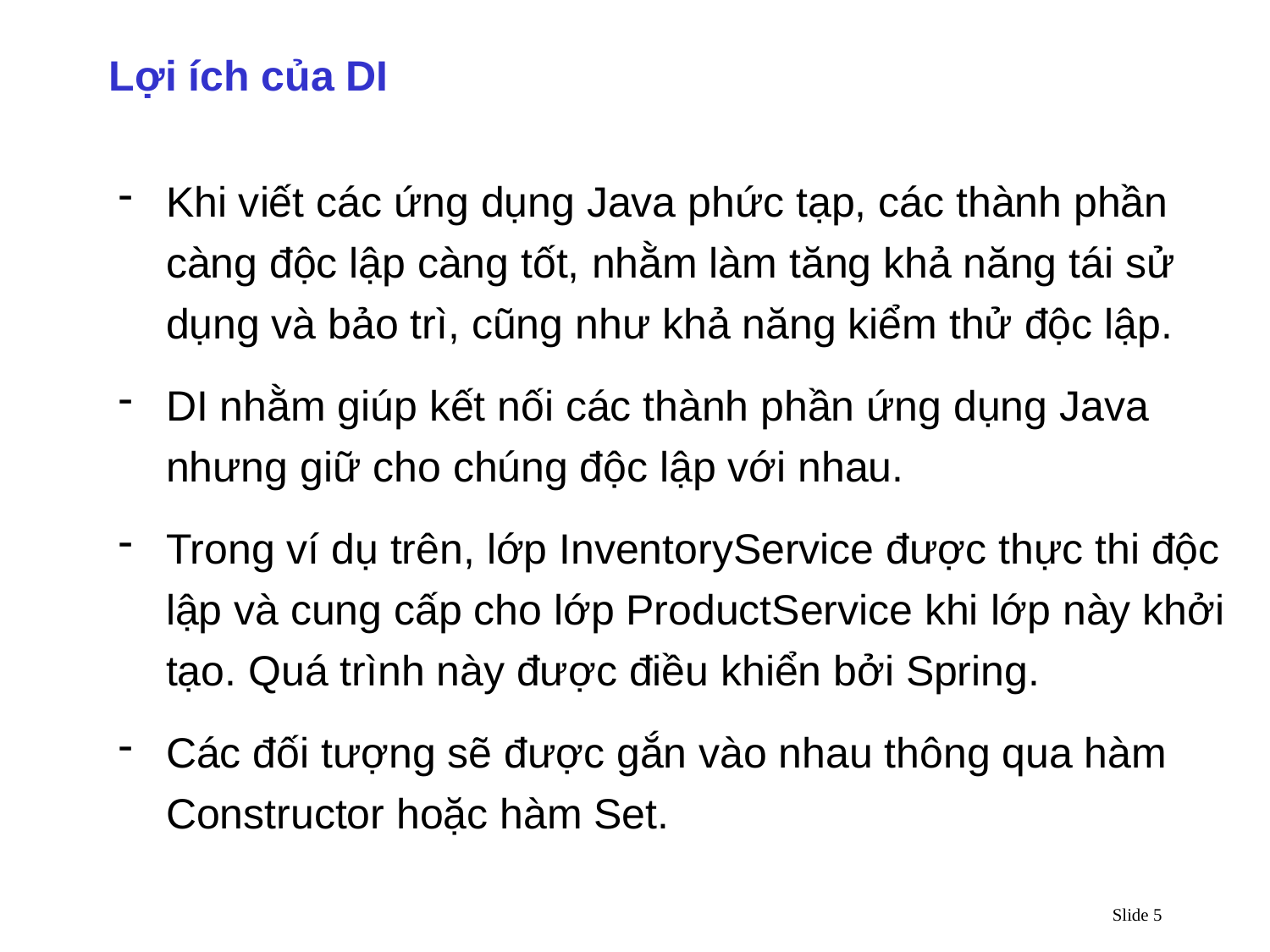

Lợi ích của DI
Khi viết các ứng dụng Java phức tạp, các thành phần càng độc lập càng tốt, nhằm làm tăng khả năng tái sử dụng và bảo trì, cũng như khả năng kiểm thử độc lập.
DI nhằm giúp kết nối các thành phần ứng dụng Java nhưng giữ cho chúng độc lập với nhau.
Trong ví dụ trên, lớp InventoryService được thực thi độc lập và cung cấp cho lớp ProductService khi lớp này khởi tạo. Quá trình này được điều khiển bởi Spring.
Các đối tượng sẽ được gắn vào nhau thông qua hàm Constructor hoặc hàm Set.

Slide 5